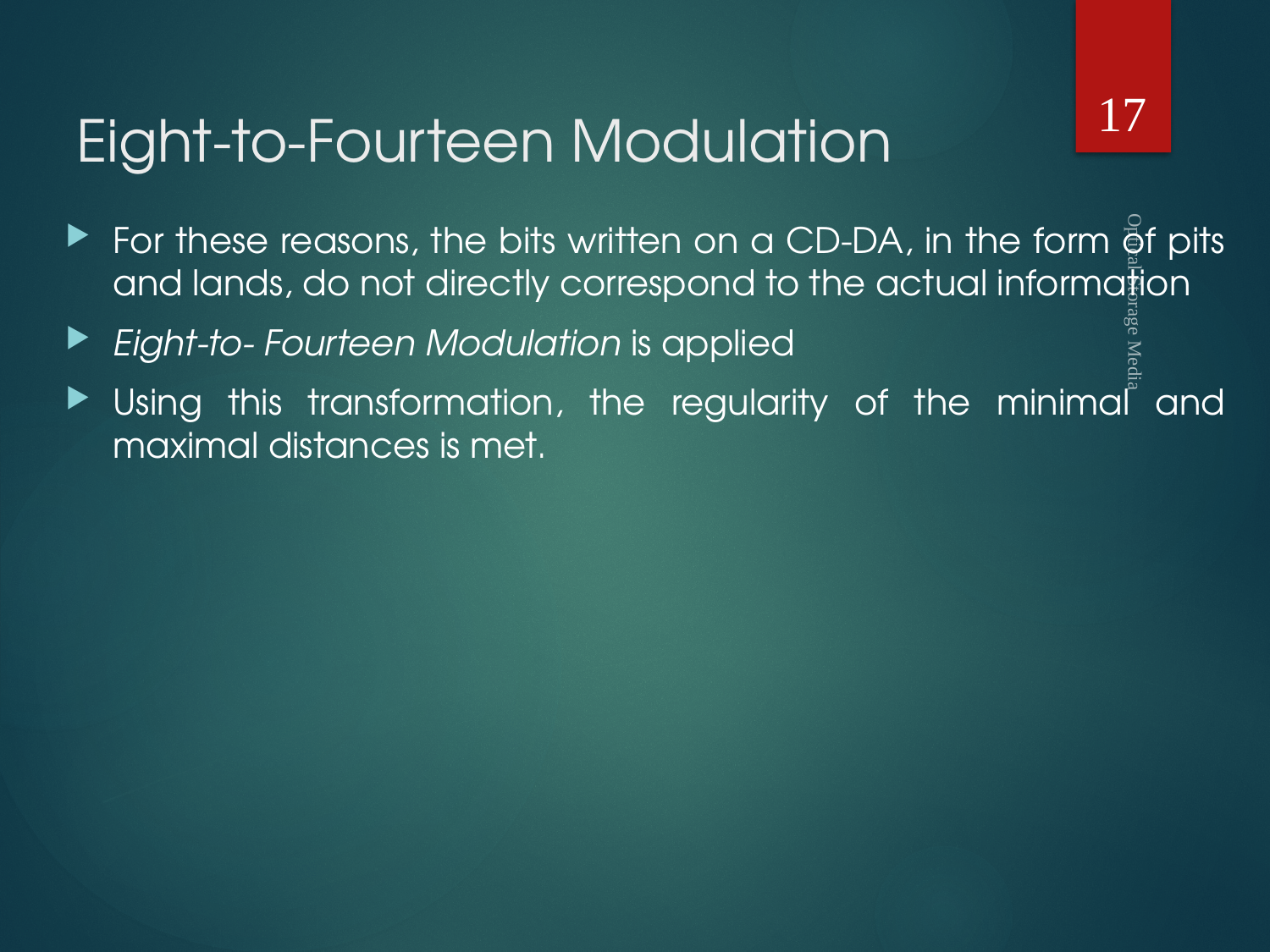

17
# Eight-to-Fourteen Modulation
For these reasons, the bits written on a CD-DA, in the form of pits and lands, do not directly correspond to the actual information
Eight-to- Fourteen Modulation is applied
Using this transformation, the regularity of the minimal and maximal distances is met.
Optical Storage Media